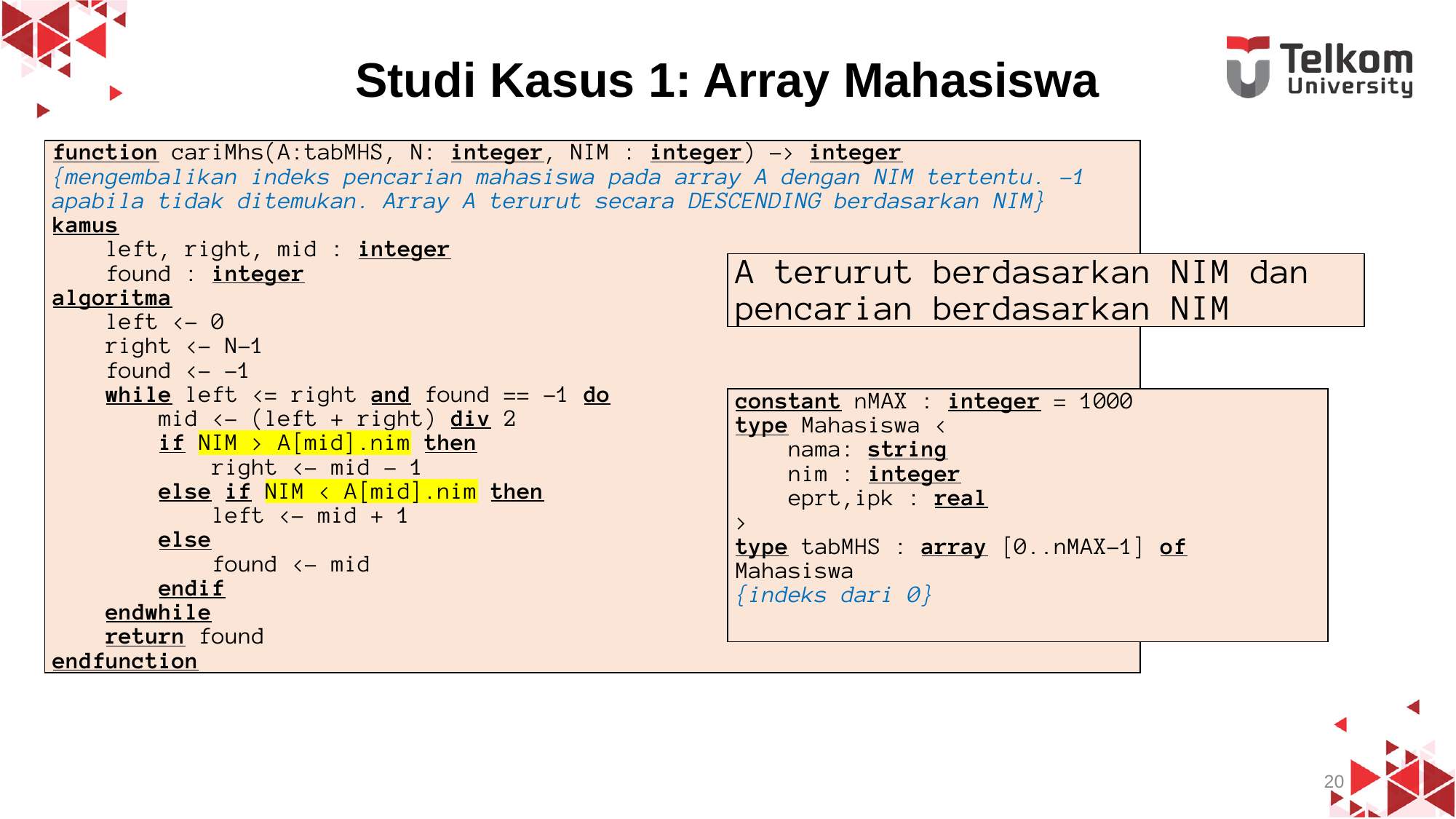

# Studi Kasus 1: Array Mahasiswa
| function cariMhs(A:tabMHS, N: integer, NIM : integer) -> integer {mengembalikan indeks pencarian mahasiswa pada array A dengan NIM tertentu. -1 apabila tidak ditemukan. Array A terurut secara DESCENDING berdasarkan NIM} kamus left, right, mid : integer found : integer algoritma left <- 0 right <- N-1 found <- -1 while left <= right and found == -1 do mid <- (left + right) div 2 if NIM > A[mid].nim then right <- mid - 1 else if NIM < A[mid].nim then left <- mid + 1 else found <- mid endif endwhile return found endfunction |
| --- |
| A terurut berdasarkan NIM dan pencarian berdasarkan NIM |
| --- |
| constant nMAX : integer = 1000 type Mahasiswa < nama: string nim : integer eprt,ipk : real > type tabMHS : array [0..nMAX-1] of Mahasiswa {indeks dari 0} |
| --- |
20